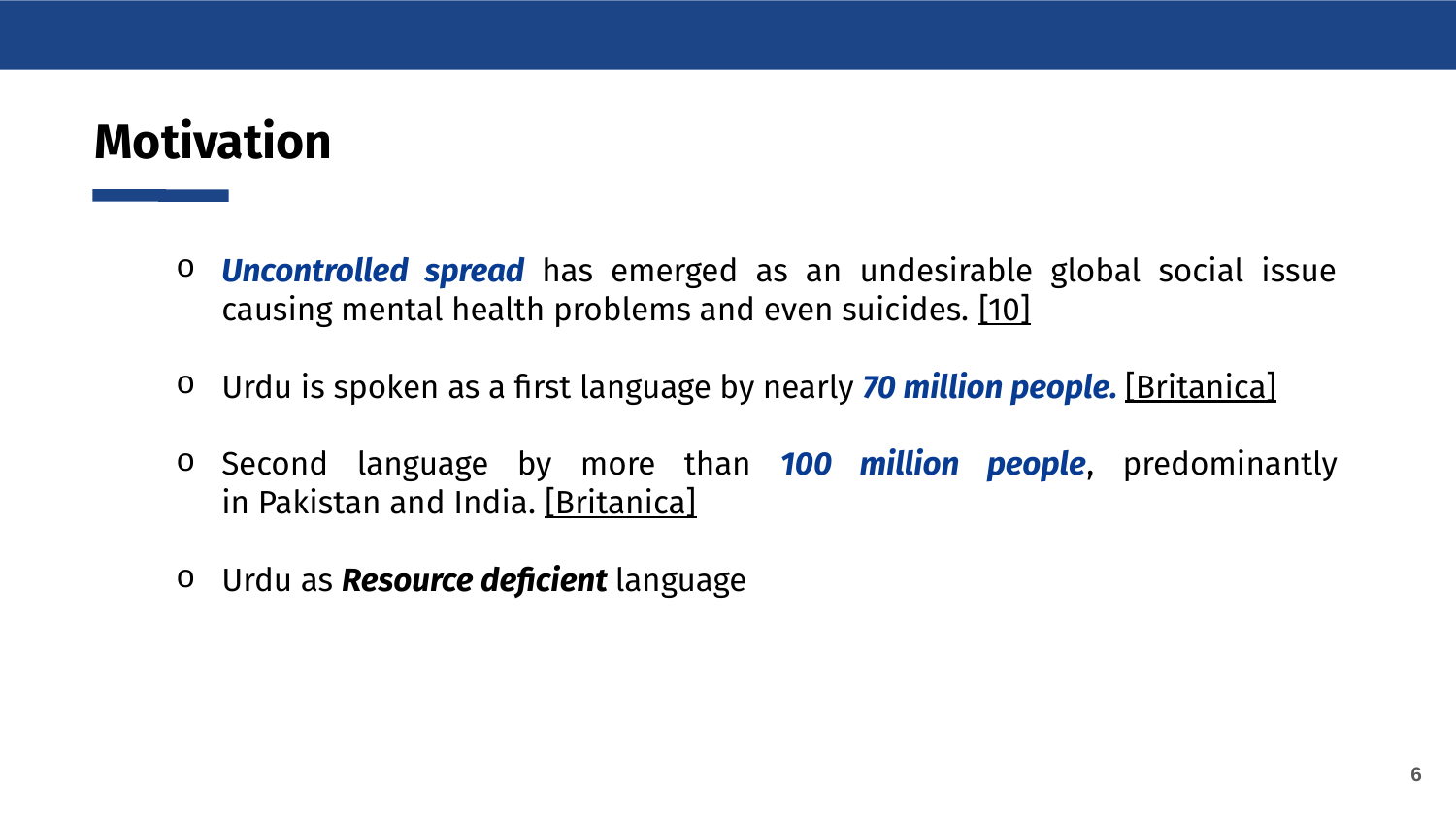

Motivation
Uncontrolled spread has emerged as an undesirable global social issue causing mental health problems and even suicides. [10]

Urdu is spoken as a first language by nearly 70 million people. [Britanica]

Second language by more than 100 million people, predominantly in Pakistan and India. [Britanica]

Urdu as Resource deficient language

6